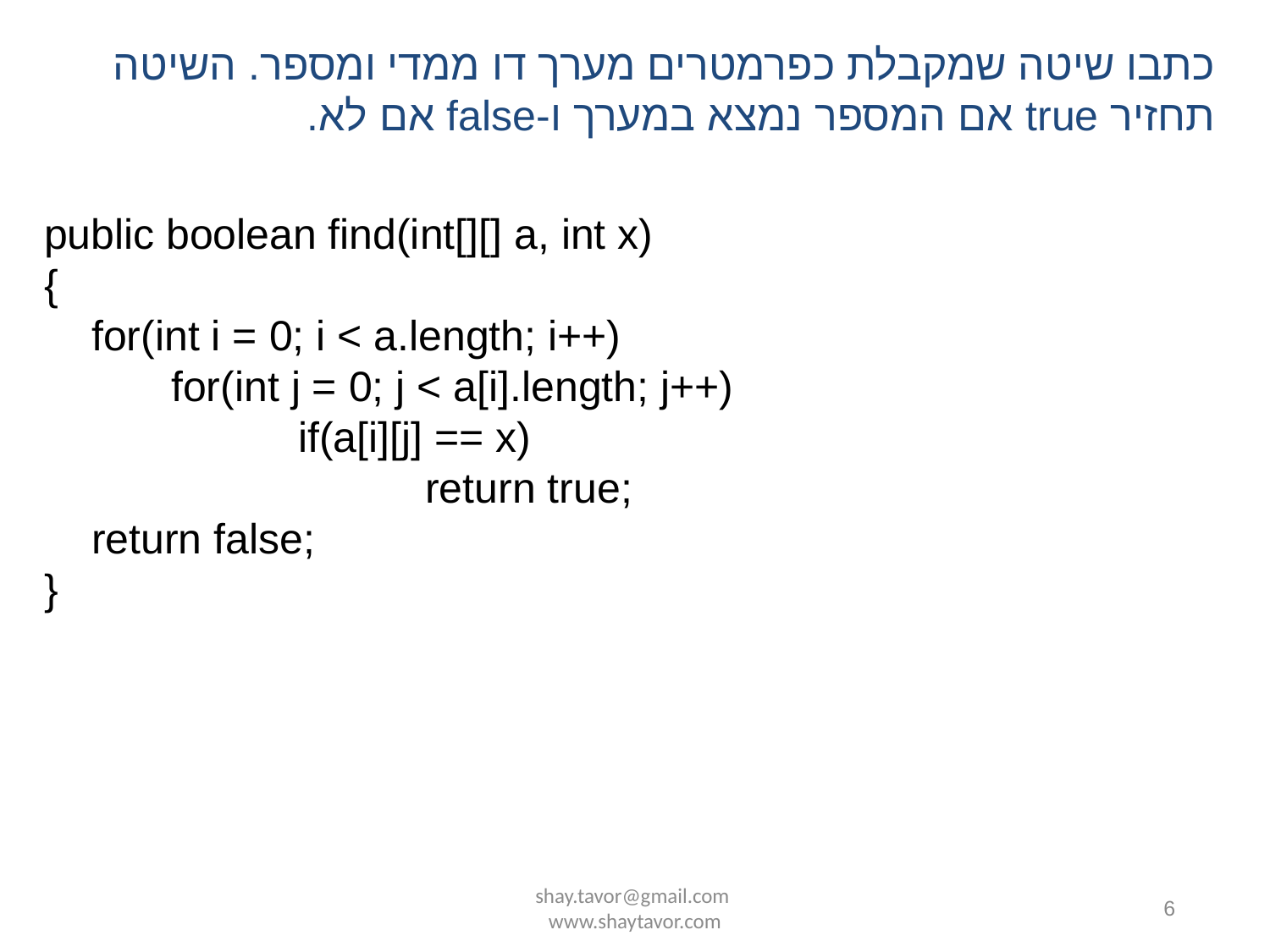

כתבו שיטה שמקבלת כפרמטרים מערך דו ממדי ומספר. השיטה תחזיר true אם המספר נמצא במערך ו-false אם לא.
public boolean find(int[][] a, int x)
{
    for(int i = 0; i < a.length; i++)
	for(int j = 0; j < a[i].length; j++)
		if(a[i][j] == x)
			return true;
    return false;
}
shay.tavor@gmail.com  www.shaytavor.com
6